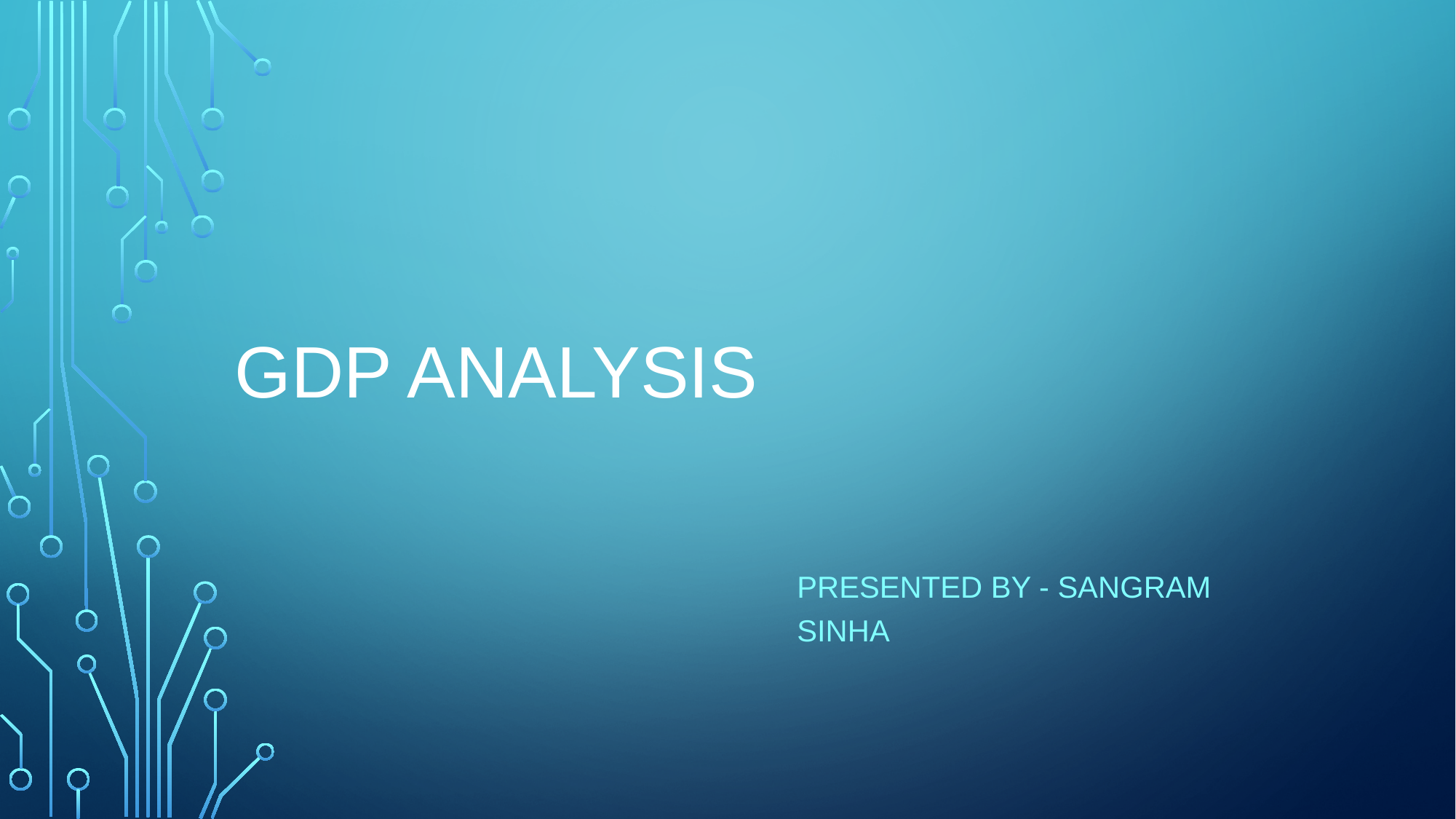

# GDP ANALYSIS
Presented by - Sangram sinha